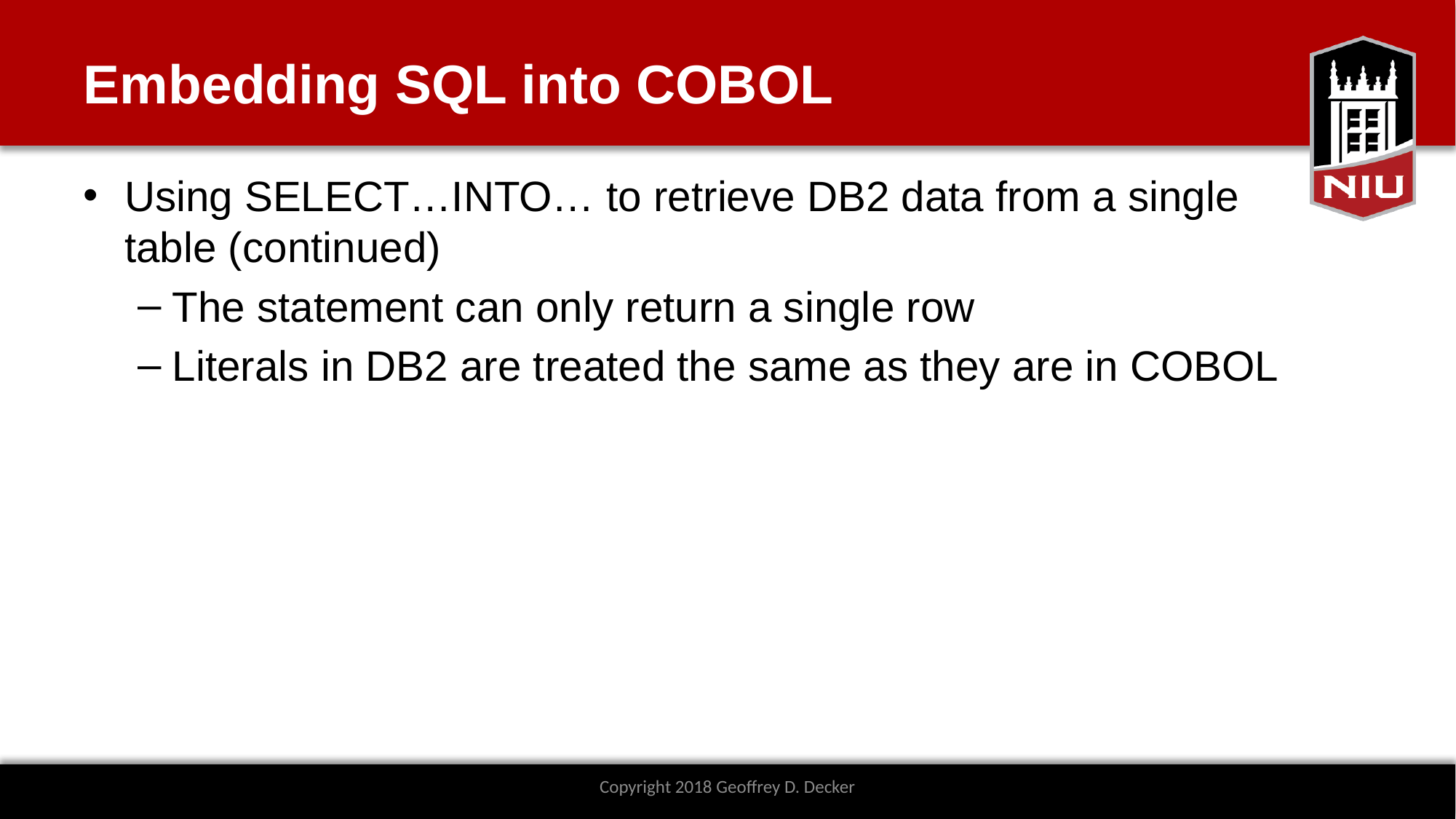

# Embedding SQL into COBOL
Using SELECT…INTO… to retrieve DB2 data from a single table (continued)
The statement can only return a single row
Literals in DB2 are treated the same as they are in COBOL

Copyright 2018 Geoffrey D. Decker